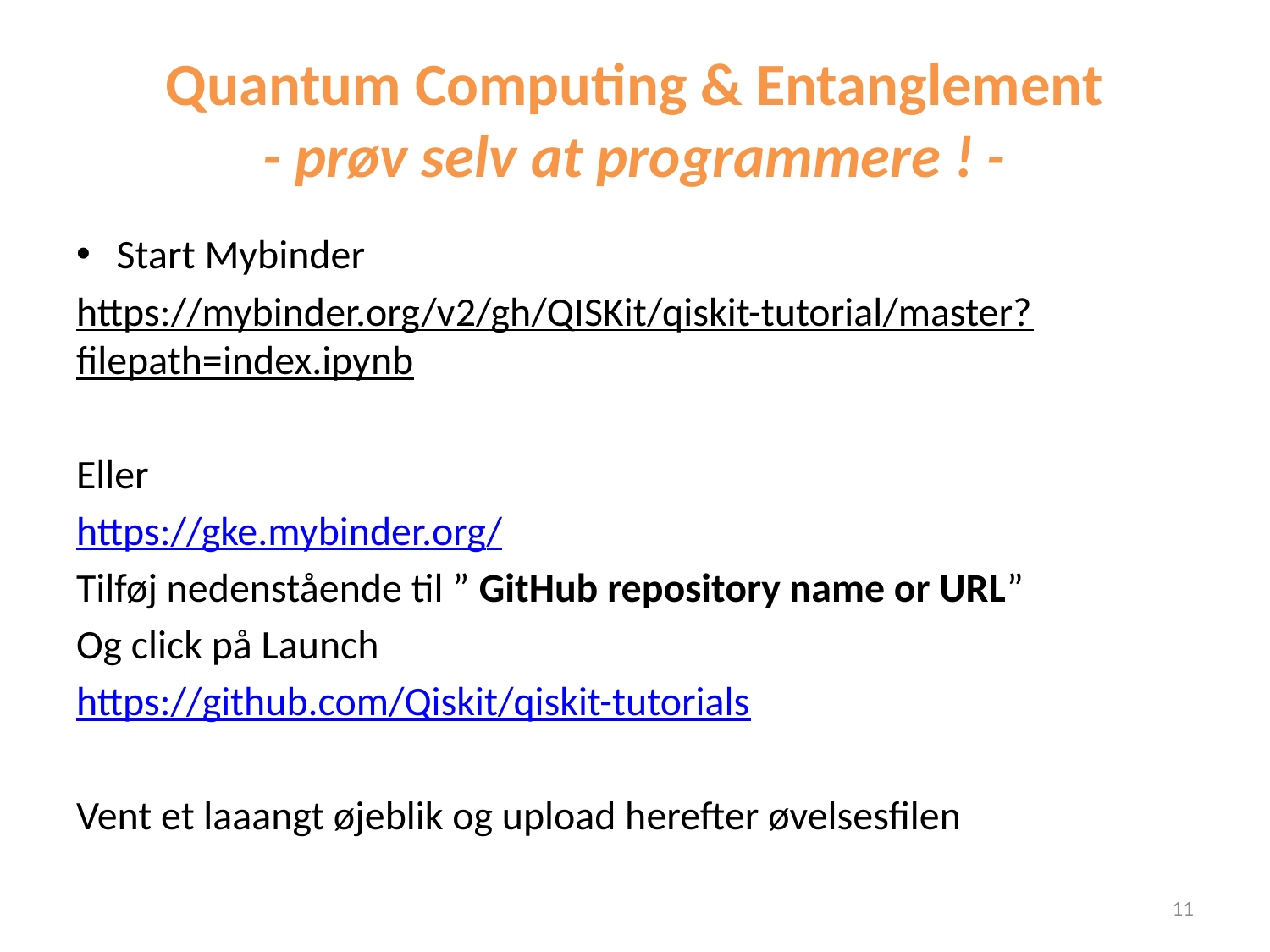

# Quantum Computing & Entanglement - prøv selv at programmere ! -
Start Mybinder
https://mybinder.org/v2/gh/QISKit/qiskit-tutorial/master?filepath=index.ipynb

Eller
https://gke.mybinder.org/
Tilføj nedenstående til ” GitHub repository name or URL”
Og click på Launch
https://github.com/Qiskit/qiskit-tutorials

Vent et laaangt øjeblik og upload herefter øvelsesfilen

11